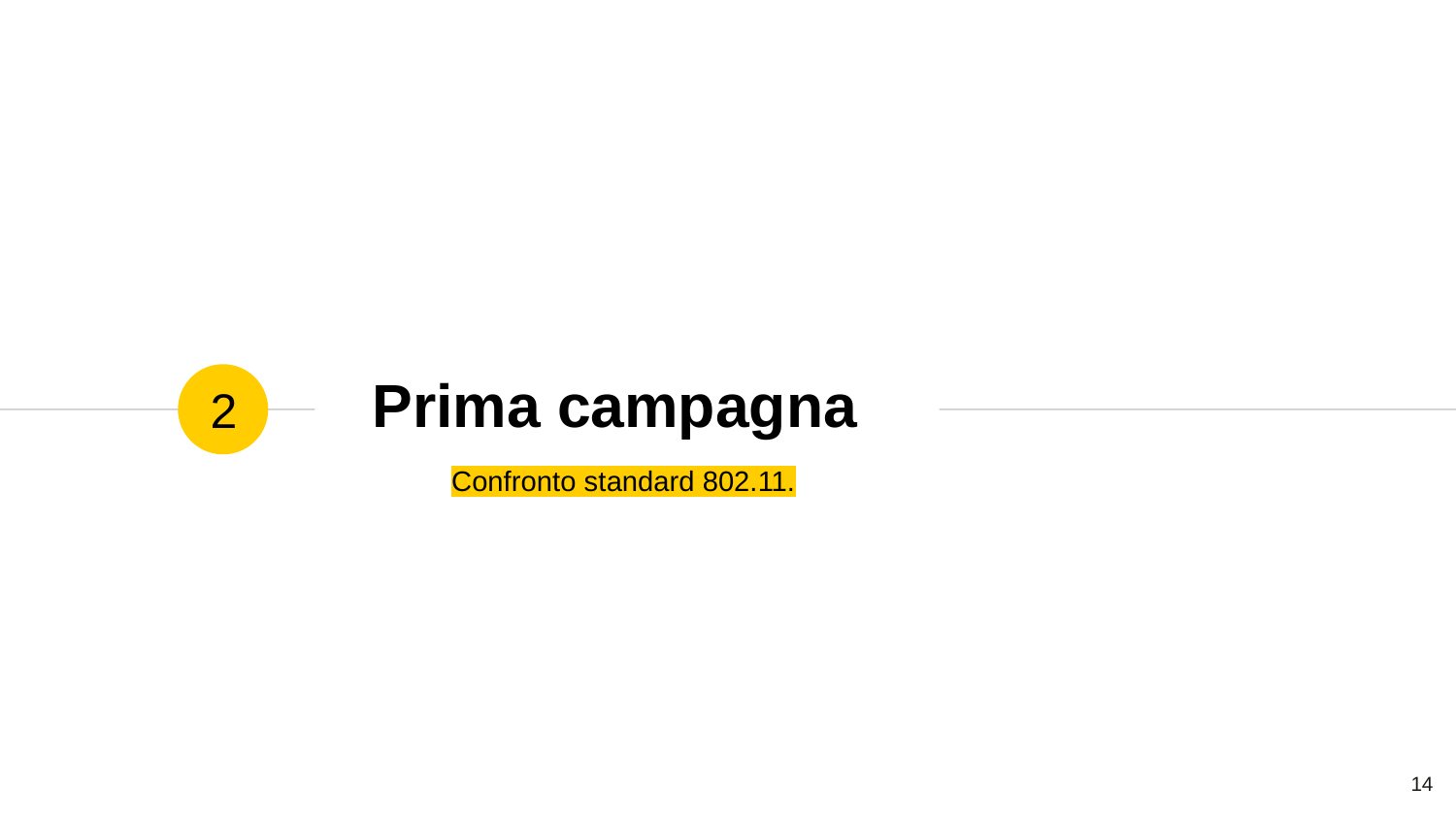

# Prima campagna
2
Confronto standard 802.11.
14